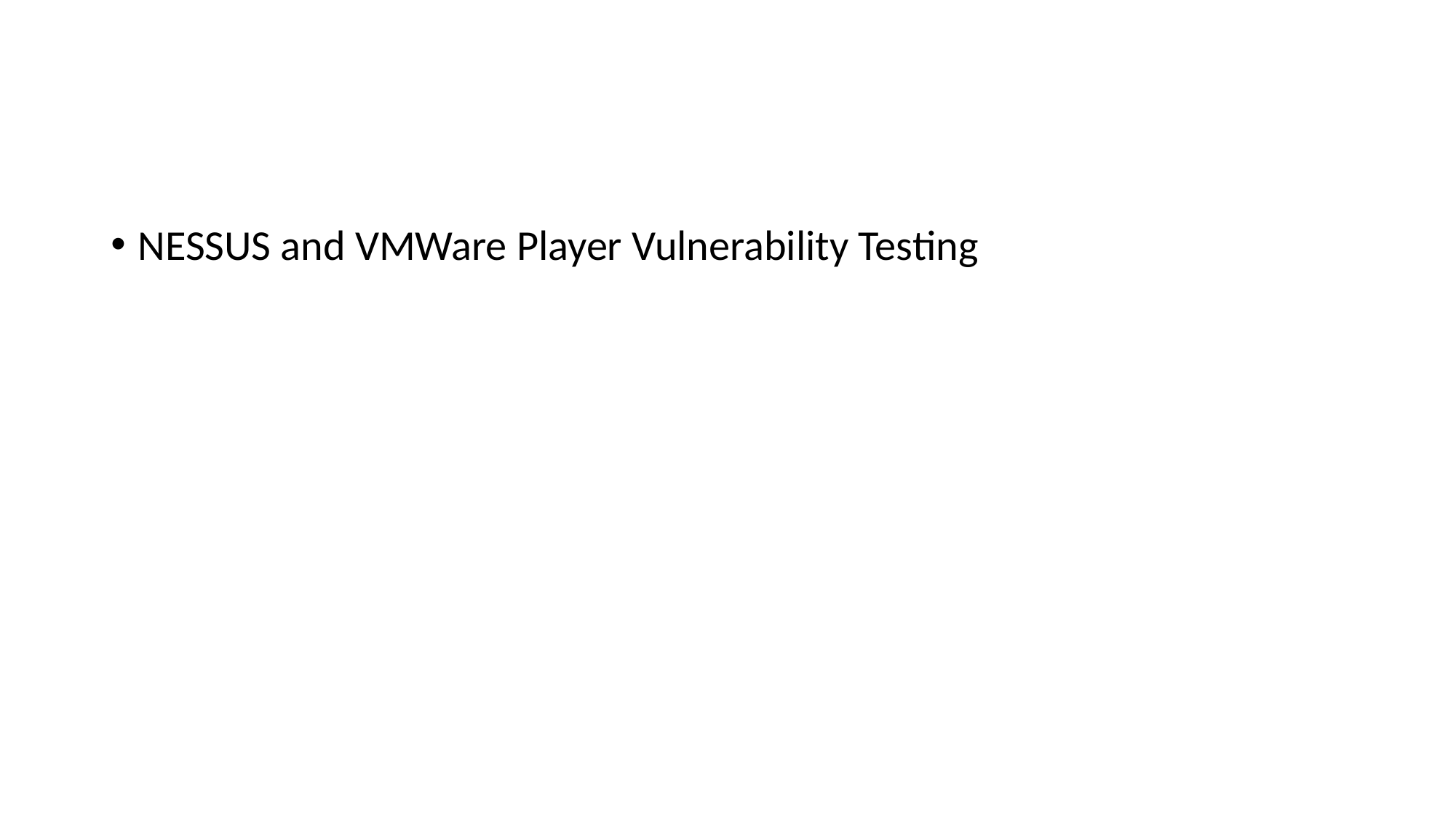

#
NESSUS and VMWare Player Vulnerability Testing